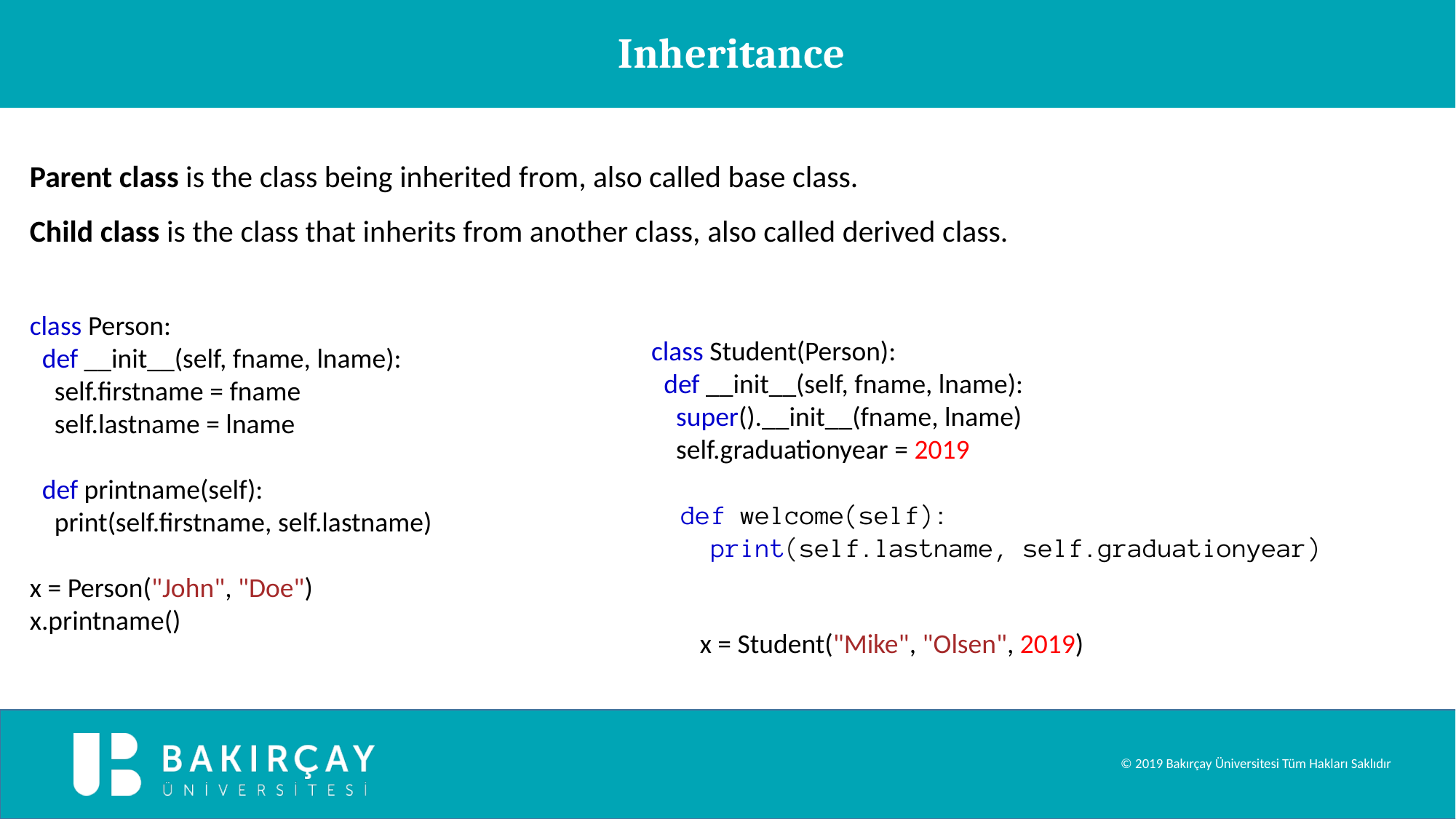

Inheritance
Parent class is the class being inherited from, also called base class.
Child class is the class that inherits from another class, also called derived class.

class Person:
  def __init__(self, fname, lname):
    self.firstname = fname
    self.lastname = lname
  def printname(self):
    print(self.firstname, self.lastname)
x = Person("John", "Doe")
x.printname()
class Student(Person):
  def __init__(self, fname, lname):
    super().__init__(fname, lname)
    self.graduationyear = 2019

  def welcome(self):
    print(self.lastname, self.graduationyear)
x = Student("Mike", "Olsen", 2019)